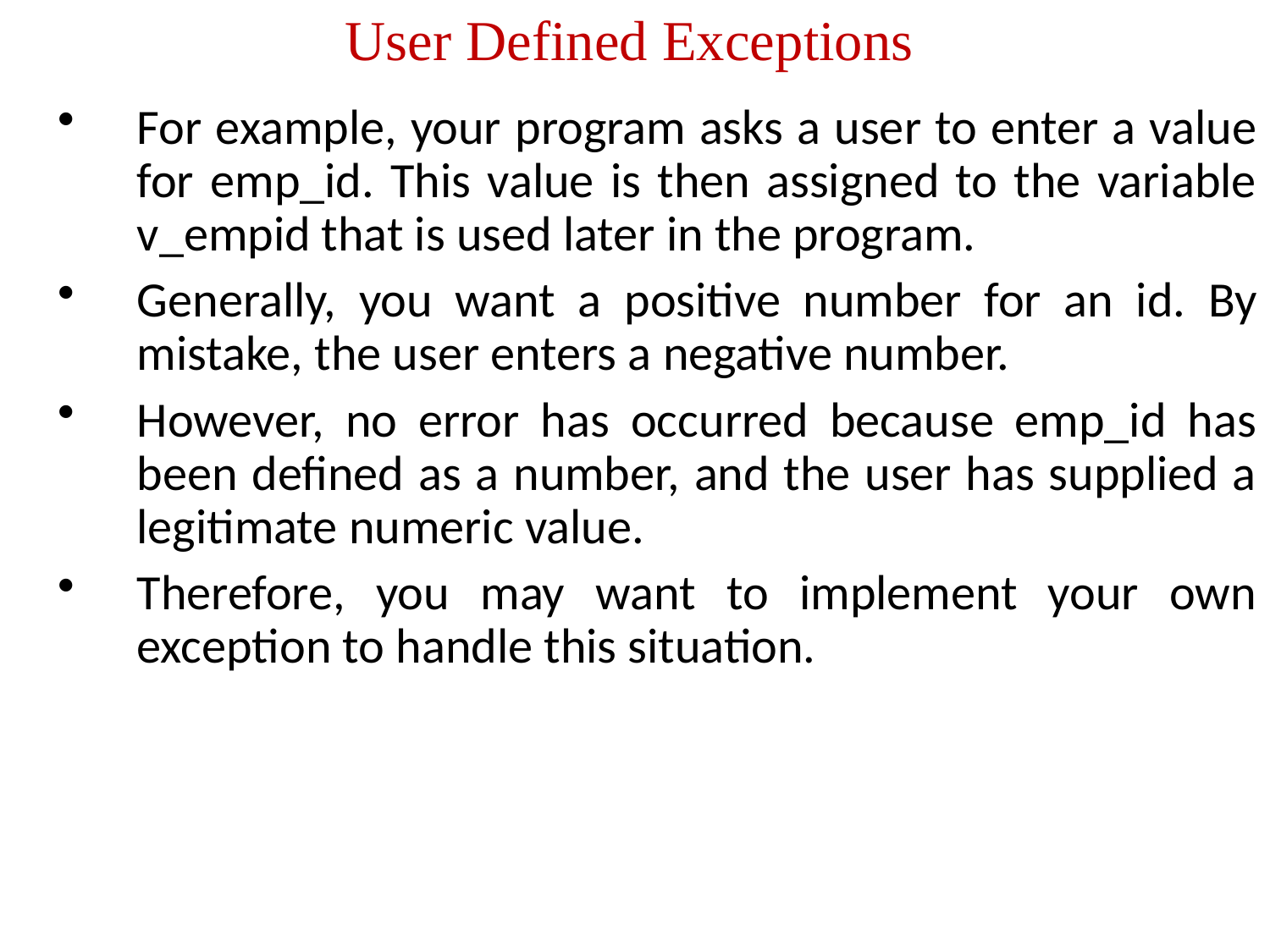

# User Defined Exceptions
For example, your program asks a user to enter a value for emp_id. This value is then assigned to the variable v_empid that is used later in the program.
Generally, you want a positive number for an id. By mistake, the user enters a negative number.
However, no error has occurred because emp_id has been defined as a number, and the user has supplied a legitimate numeric value.
Therefore, you may want to implement your own exception to handle this situation.